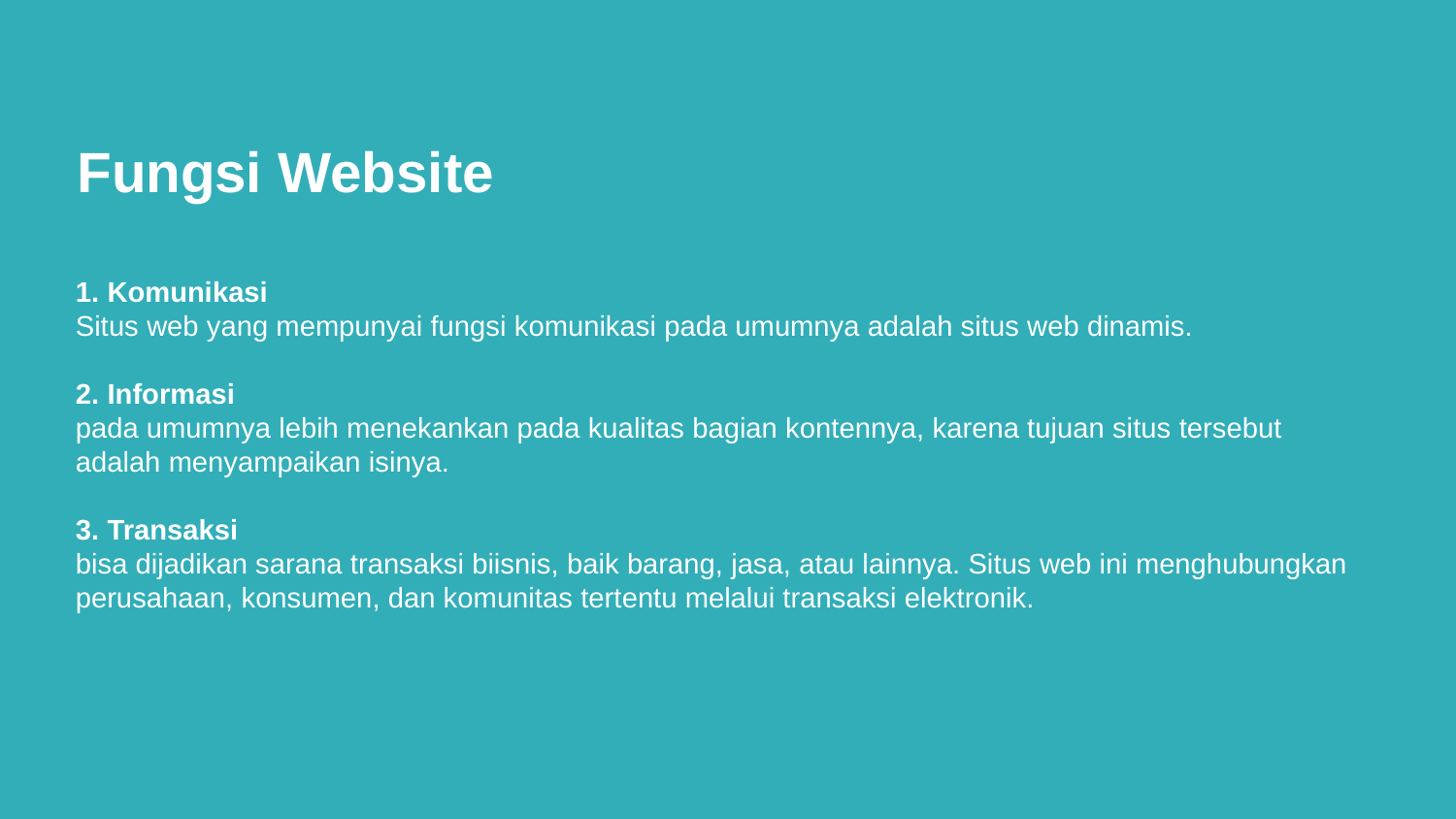

Fungsi Website
1. Komunikasi
Situs web yang mempunyai fungsi komunikasi pada umumnya adalah situs web dinamis.

2. Informasi
pada umumnya lebih menekankan pada kualitas bagian kontennya, karena tujuan situs tersebut adalah menyampaikan isinya.

3. Transaksi
bisa dijadikan sarana transaksi biisnis, baik barang, jasa, atau lainnya. Situs web ini menghubungkan perusahaan, konsumen, dan komunitas tertentu melalui transaksi elektronik.